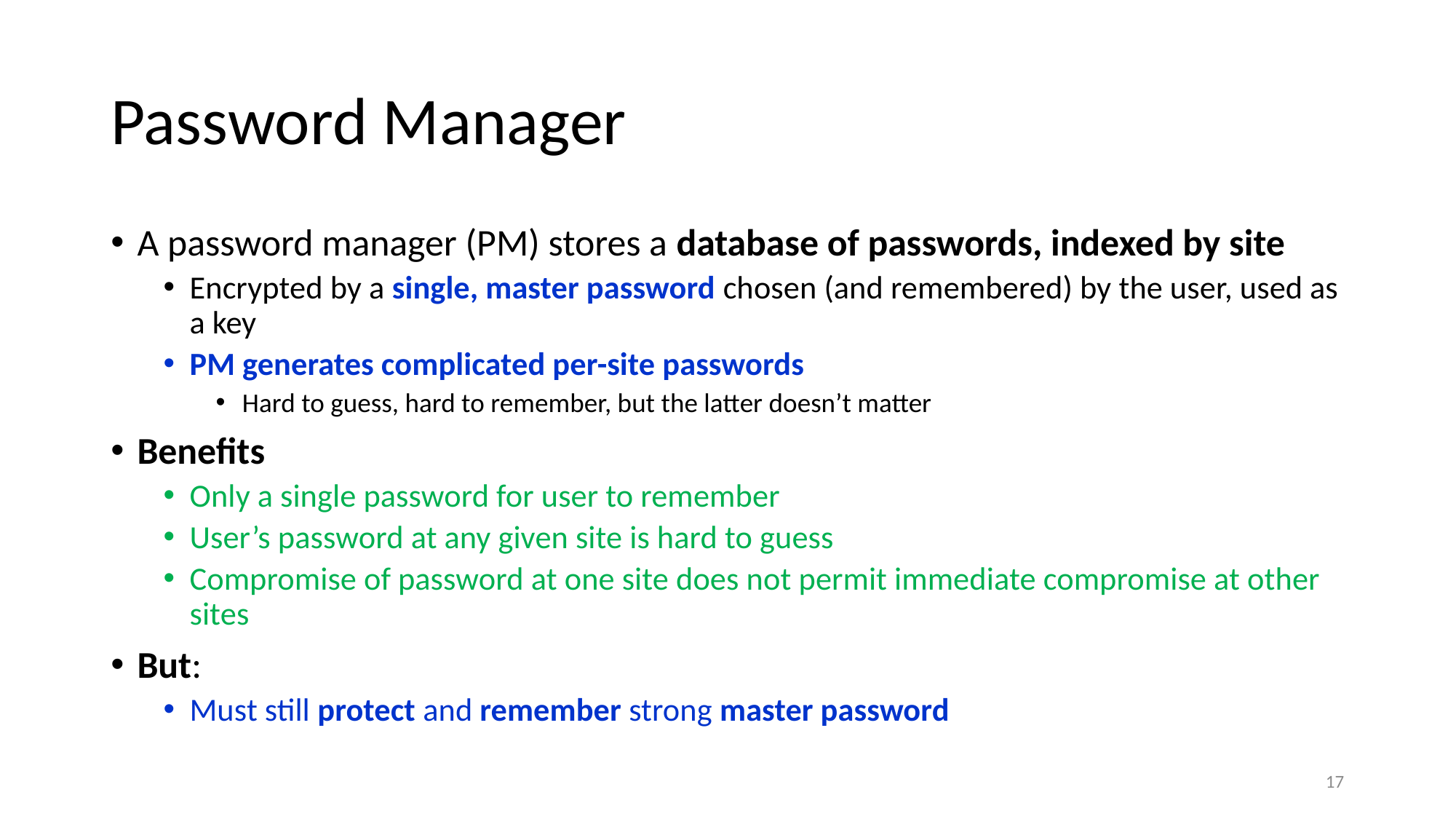

# Password Manager
A password manager (PM) stores a database of passwords, indexed by site
Encrypted by a single, master password chosen (and remembered) by the user, used as a key
PM generates complicated per-site passwords
Hard to guess, hard to remember, but the latter doesn’t matter
Benefits
Only a single password for user to remember
User’s password at any given site is hard to guess
Compromise of password at one site does not permit immediate compromise at other sites
But:
Must still protect and remember strong master password
17